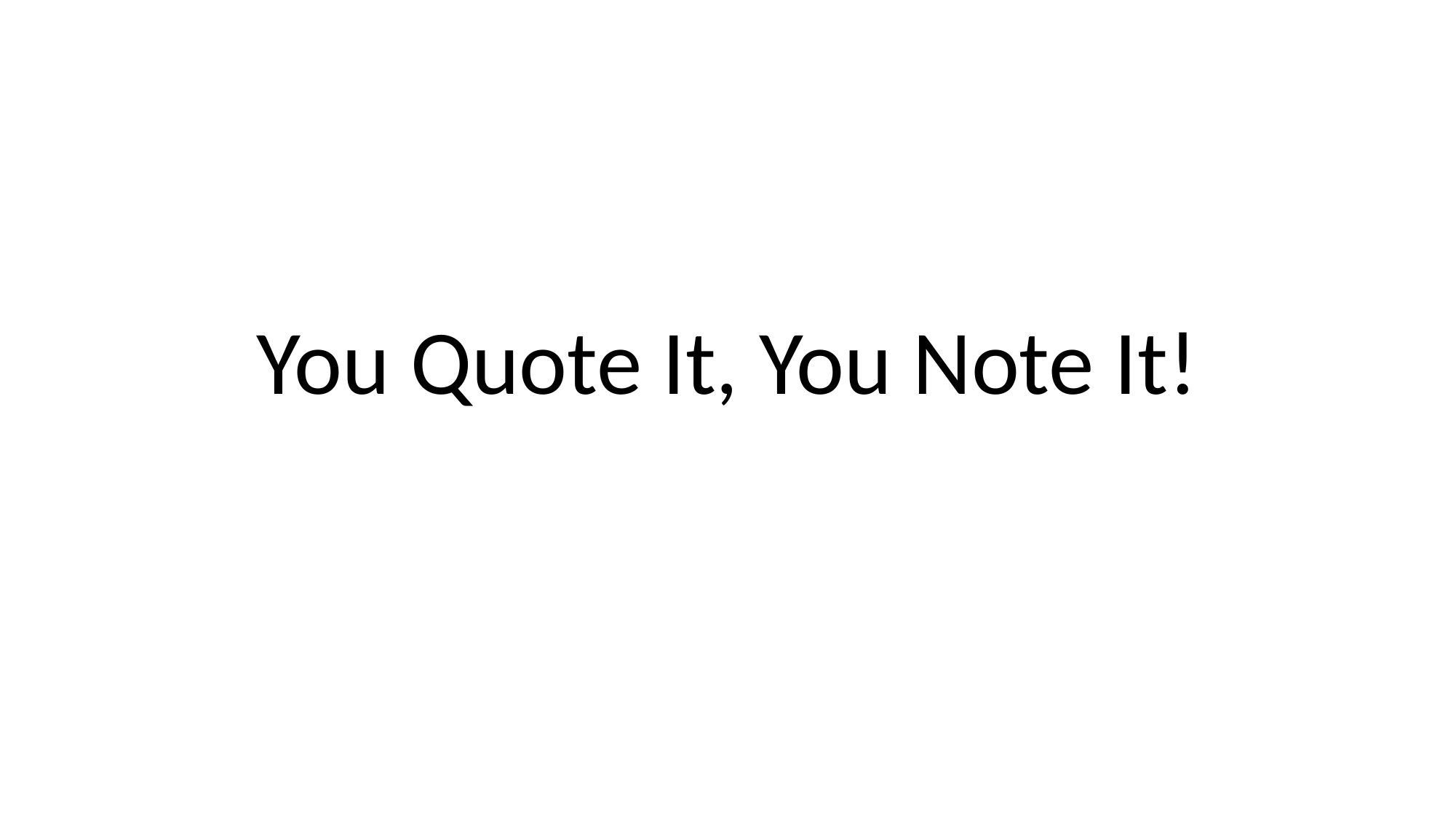

# You Quote It, You Note It!